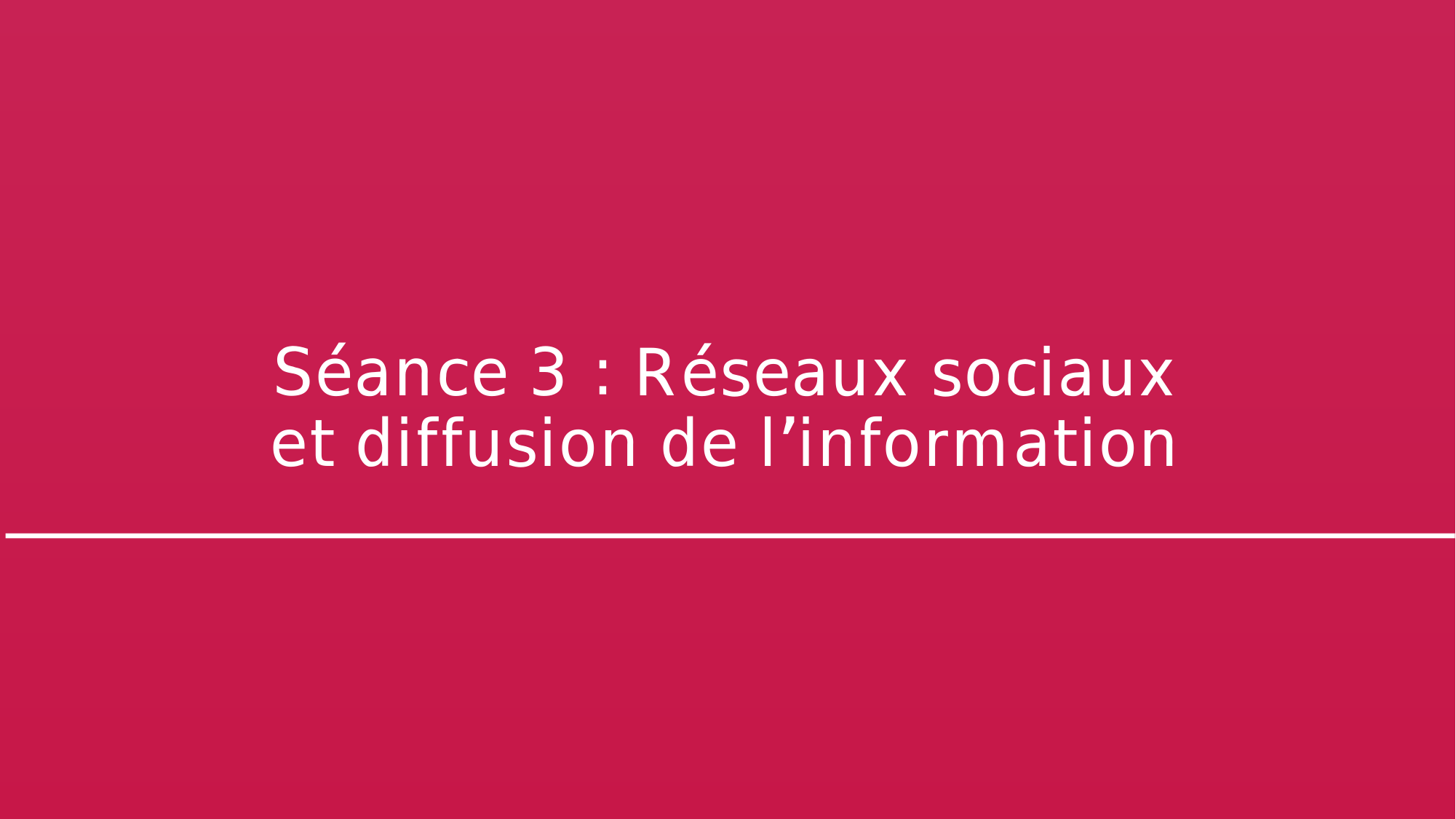

Séance 3 : Réseaux sociaux et diffusion de l’information